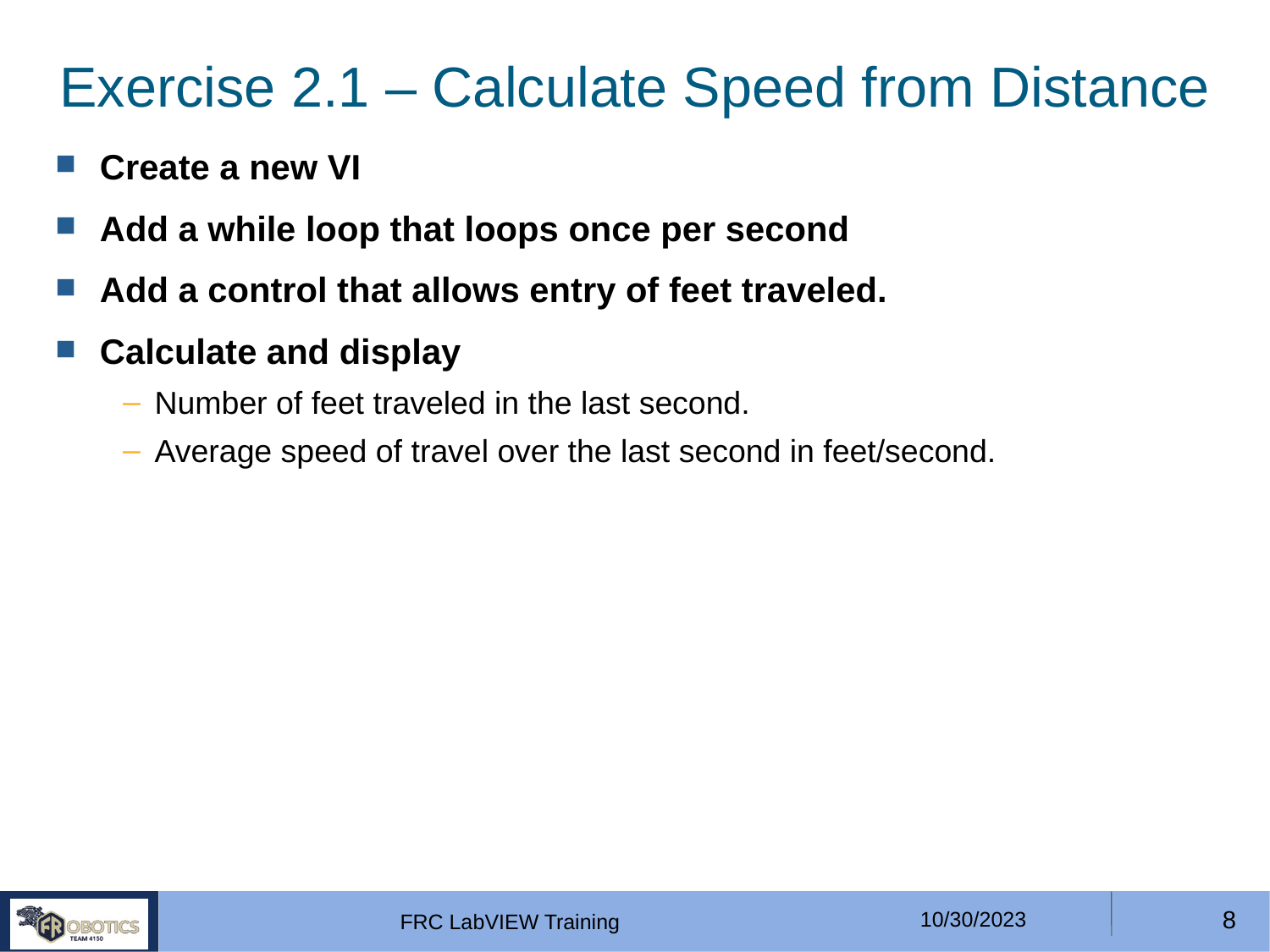

# Exercise 2.1 – Calculate Speed from Distance
Create a new VI
Add a while loop that loops once per second
Add a control that allows entry of feet traveled.
Calculate and display
Number of feet traveled in the last second.
Average speed of travel over the last second in feet/second.
10/30/2023
8
FRC LabVIEW Training